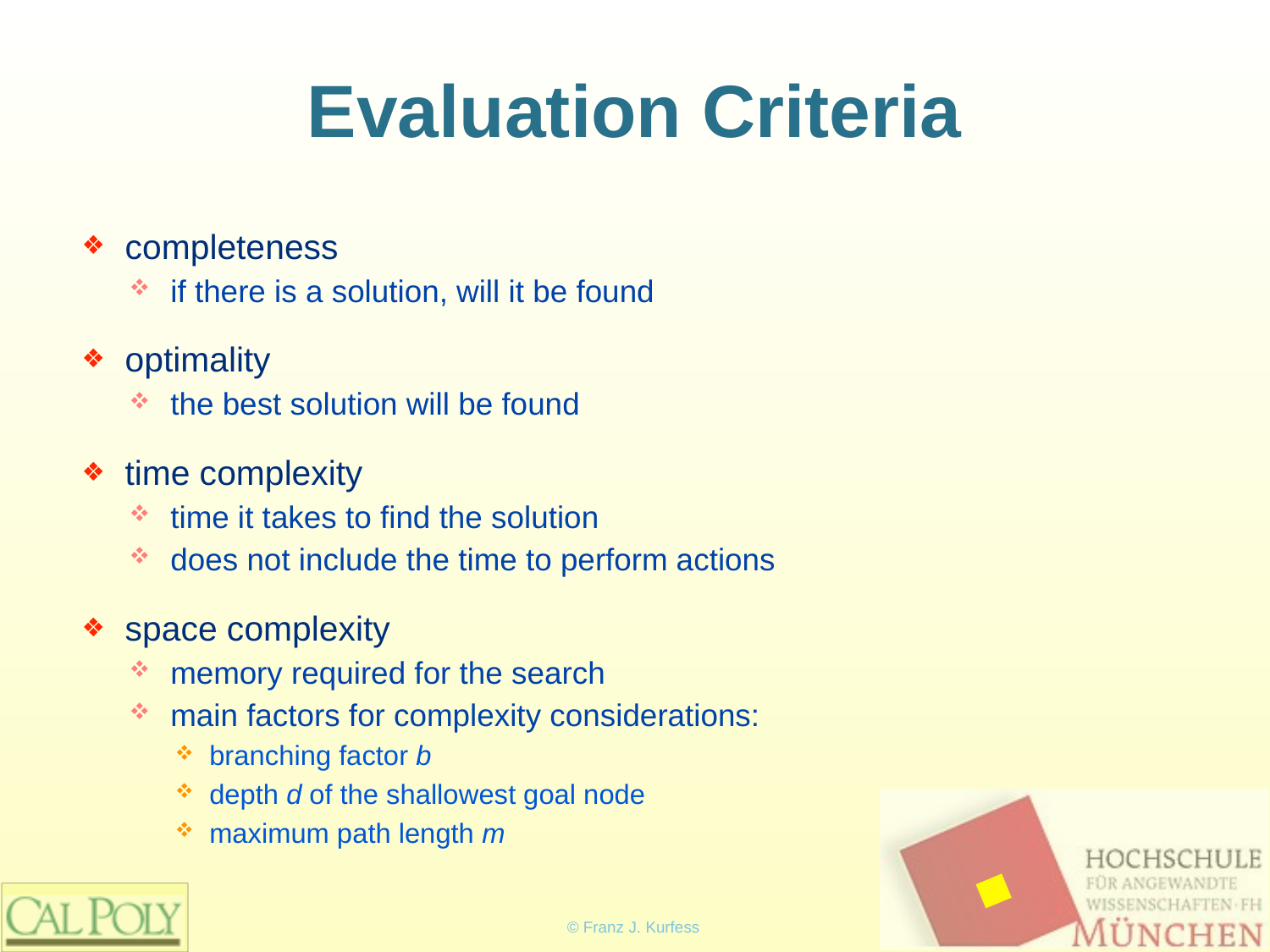

# Evaluation Criteria
completeness
if there is a solution, will it be found
optimality
the best solution will be found
time complexity
time it takes to find the solution
does not include the time to perform actions
space complexity
memory required for the search
main factors for complexity considerations:
branching factor b
depth d of the shallowest goal node
maximum path length m
69